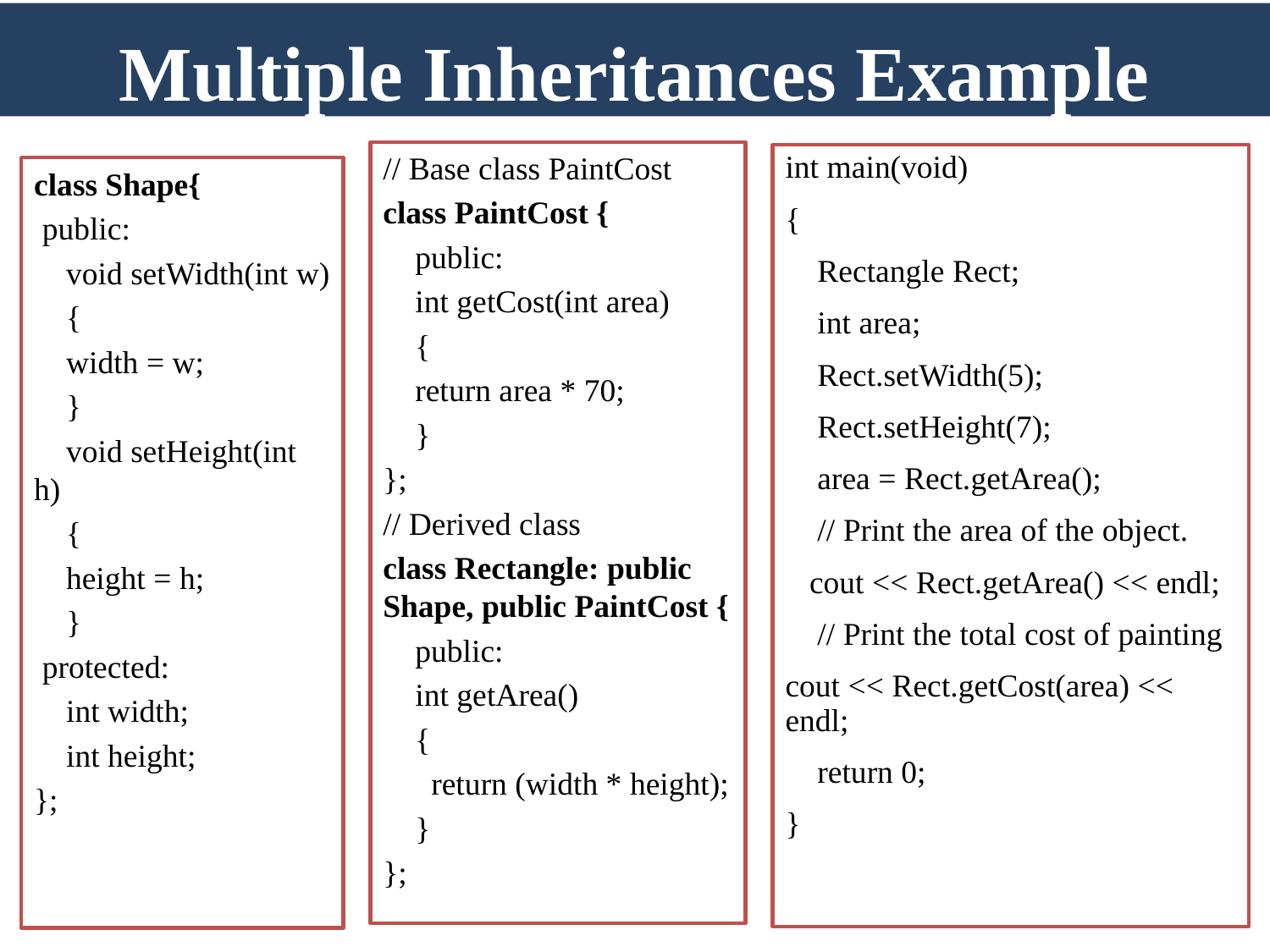

Multiple Inheritances Example
// Base class PaintCost
class PaintCost {
    public:
    int getCost(int area)
    {
    return area * 70;
    }
};
// Derived class
class Rectangle: public Shape, public PaintCost {
    public:
    int getArea()
    {
      return (width * height);
    }
};
int main(void)
{
    Rectangle Rect;
    int area;
    Rect.setWidth(5);
    Rect.setHeight(7);
    area = Rect.getArea();
    // Print the area of the object.
   cout << Rect.getArea() << endl;
    // Print the total cost of painting
cout << Rect.getCost(area) << endl;
    return 0;
}
class Shape{
 public:
    void setWidth(int w)
    {
    width = w;
    }
    void setHeight(int h)
    {
    height = h;
    }
 protected:
    int width;
    int height;
};